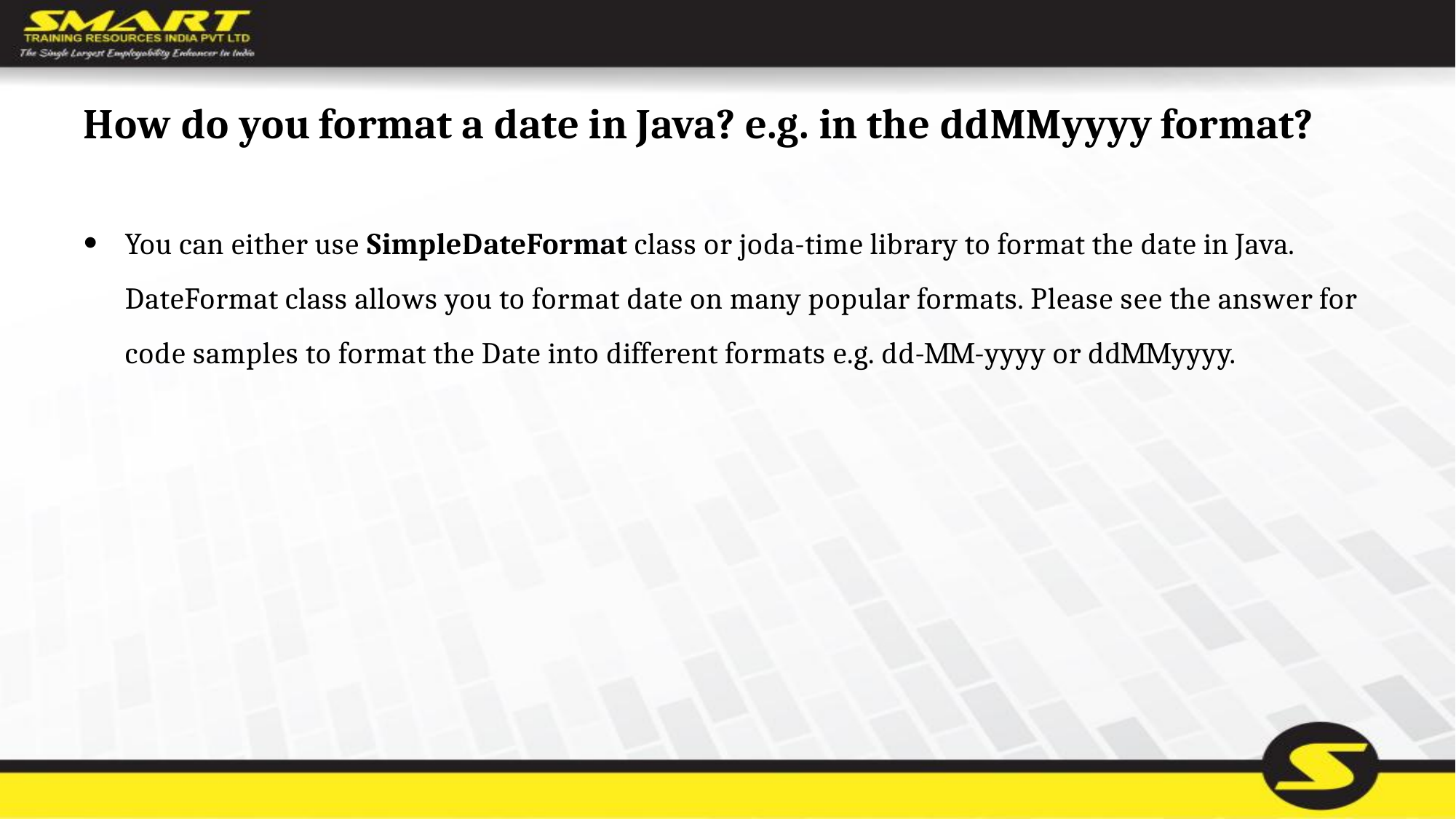

# How do you format a date in Java? e.g. in the ddMMyyyy format?
You can either use SimpleDateFormat class or joda-time library to format the date in Java. DateFormat class allows you to format date on many popular formats. Please see the answer for code samples to format the Date into different formats e.g. dd-MM-yyyy or ddMMyyyy.